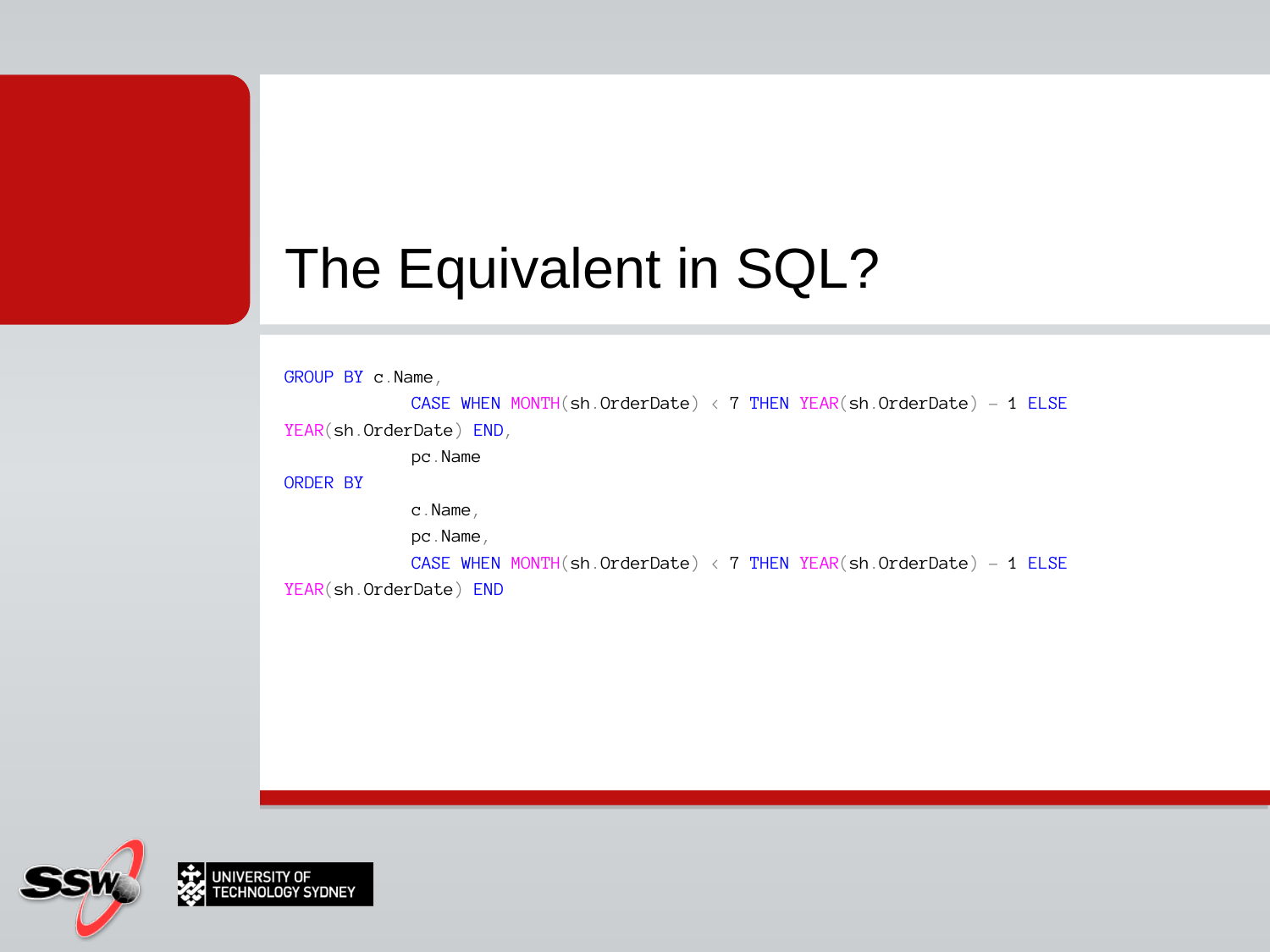

# The Equivalent in SQL?
GROUP BY c.Name,
	CASE WHEN MONTH(sh.OrderDate) < 7 THEN YEAR(sh.OrderDate) - 1 ELSE YEAR(sh.OrderDate) END,
	pc.Name
ORDER BY
	c.Name,
	pc.Name,
	CASE WHEN MONTH(sh.OrderDate) < 7 THEN YEAR(sh.OrderDate) - 1 ELSE YEAR(sh.OrderDate) END